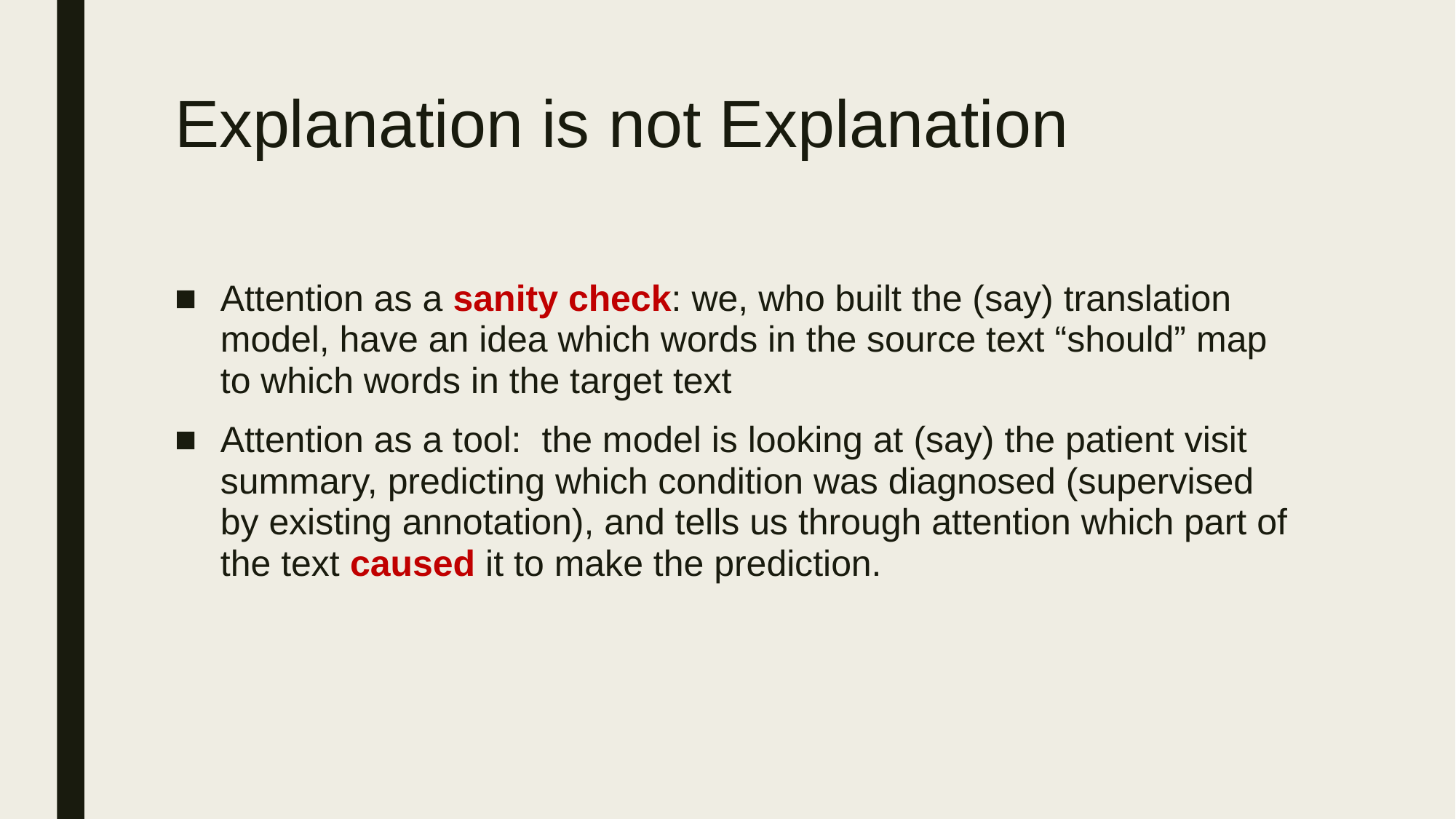

# Explanation is not Explanation
Attention as a sanity check: we, who built the (say) translation model, have an idea which words in the source text “should” map to which words in the target text
Attention as a tool:  the model is looking at (say) the patient visit summary, predicting which condition was diagnosed (supervised by existing annotation), and tells us through attention which part of the text caused it to make the prediction.